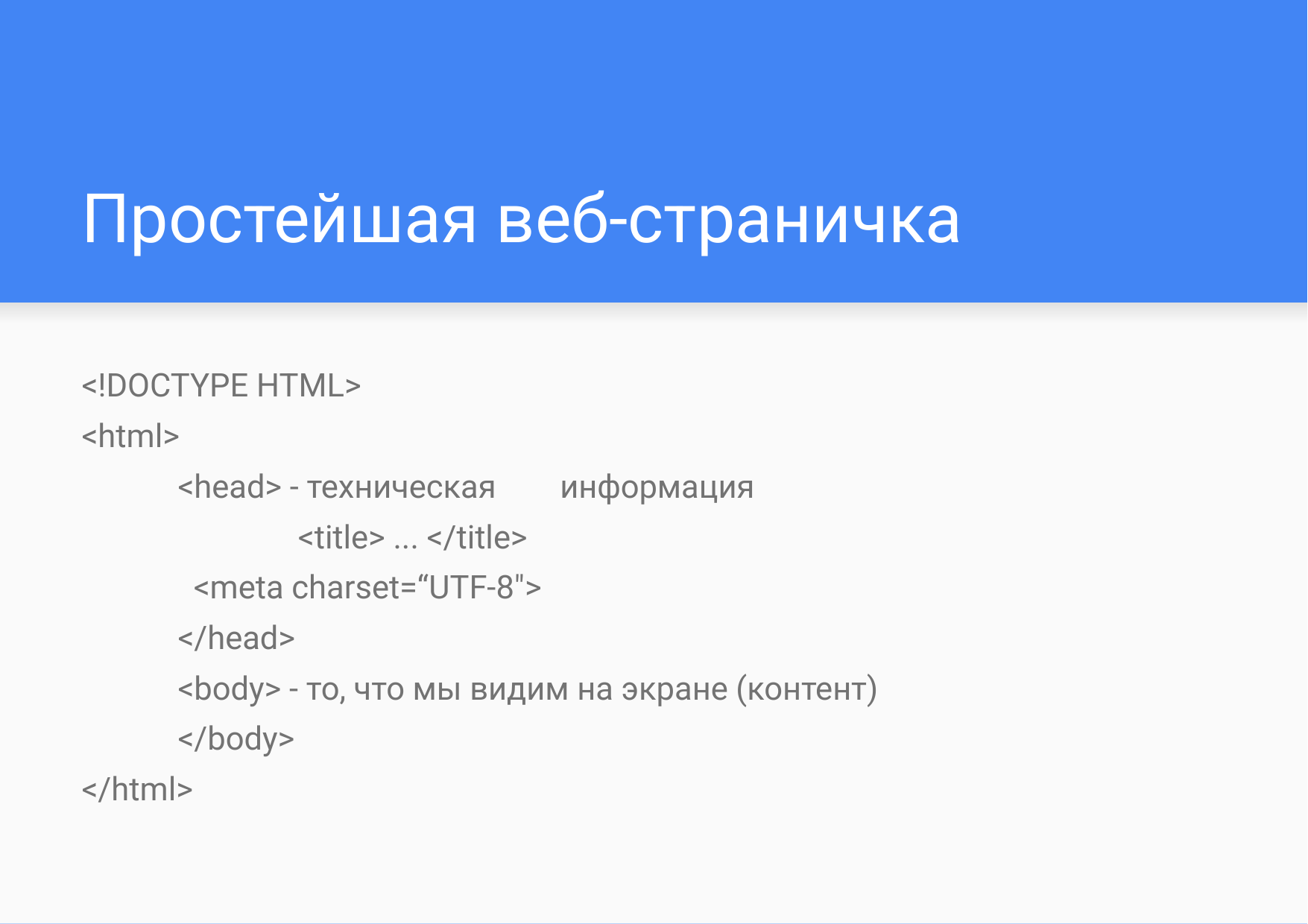

# Простейшая веб-страничка
<!DOCTYPE HTML>
<html>
            <head> - техническая        информация
                           <title> ... </title>
		       <meta charset=“UTF-8">
            </head>
            <body> - то, что мы видим на экране (контент)
            </body>
</html>